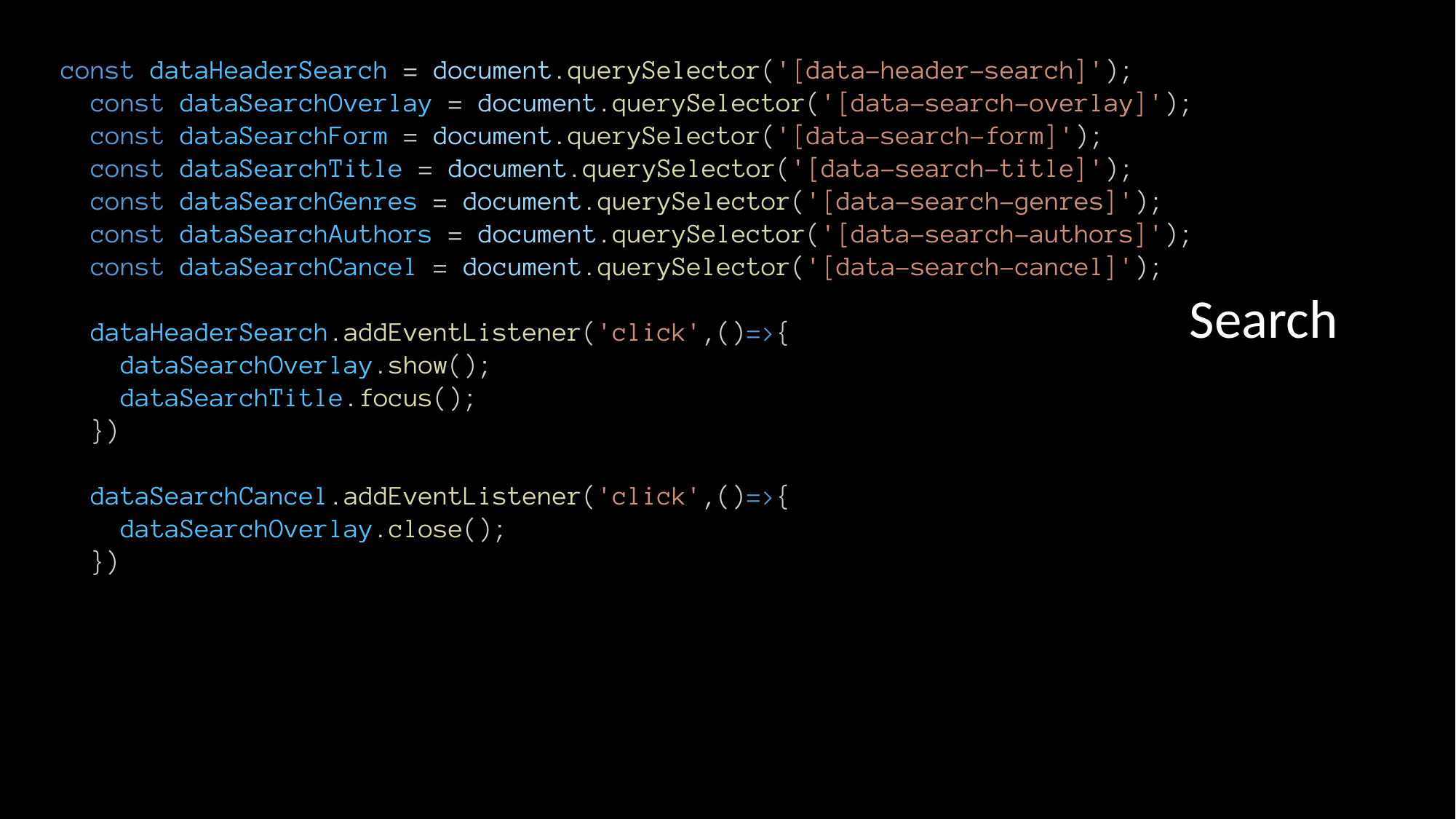

const dataHeaderSearch = document.querySelector('[data-header-search]');
  const dataSearchOverlay = document.querySelector('[data-search-overlay]');
  const dataSearchForm = document.querySelector('[data-search-form]');
  const dataSearchTitle = document.querySelector('[data-search-title]');
  const dataSearchGenres = document.querySelector('[data-search-genres]');
  const dataSearchAuthors = document.querySelector('[data-search-authors]');
  const dataSearchCancel = document.querySelector('[data-search-cancel]');

  dataHeaderSearch.addEventListener('click',()=>{
    dataSearchOverlay.show();
    dataSearchTitle.focus();
  })
  dataSearchCancel.addEventListener('click',()=>{
    dataSearchOverlay.close();
  })
Search